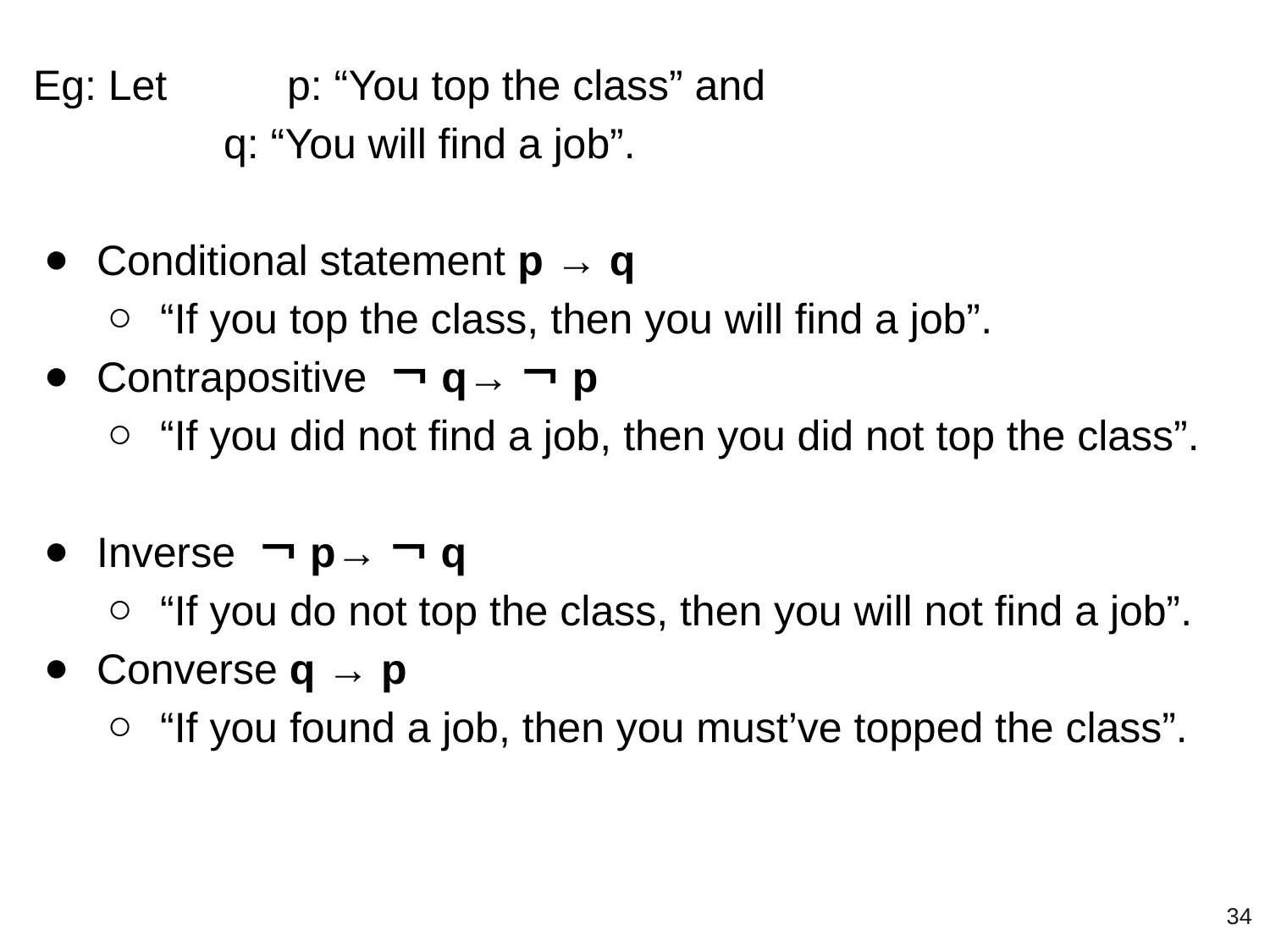

Eg: Let	p: “You top the class” and
q: “You will find a job”.

Conditional statement p → q
“If you top the class, then you will find a job”.
Contrapositive ￢q→￢p
“If you did not find a job, then you did not top the class”.

Inverse ￢p→￢q
“If you do not top the class, then you will not find a job”.
Converse q → p
“If you found a job, then you must’ve topped the class”.
34